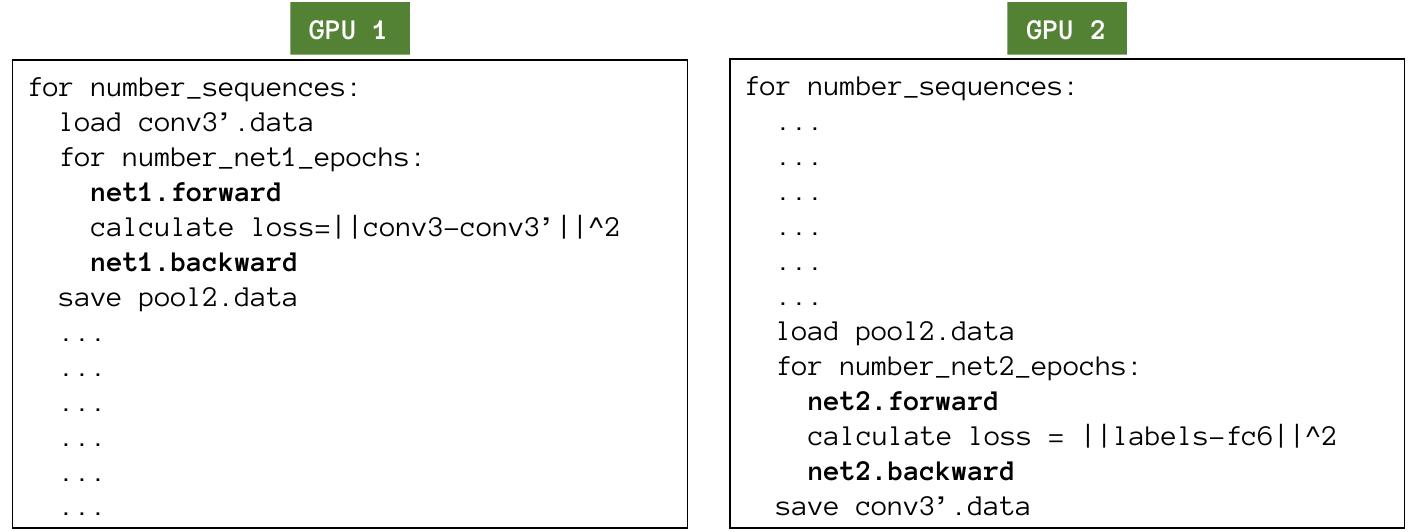

GPU 1
GPU 2
for number_sequences:
  ...
  ...
  ...
  ...
  ...
  ...
  load pool2.data
  for number_net2_epochs:
    net2.forward
    calculate loss = ||labels-fc6||^2
    net2.backward
  save conv3’.data
for number_sequences:
  load conv3’.data
  for number_net1_epochs:
    net1.forward
    calculate loss=||conv3-conv3’||^2
    net1.backward
  save pool2.data
  ...
  ...
  ...
  ...
  ...
  ...